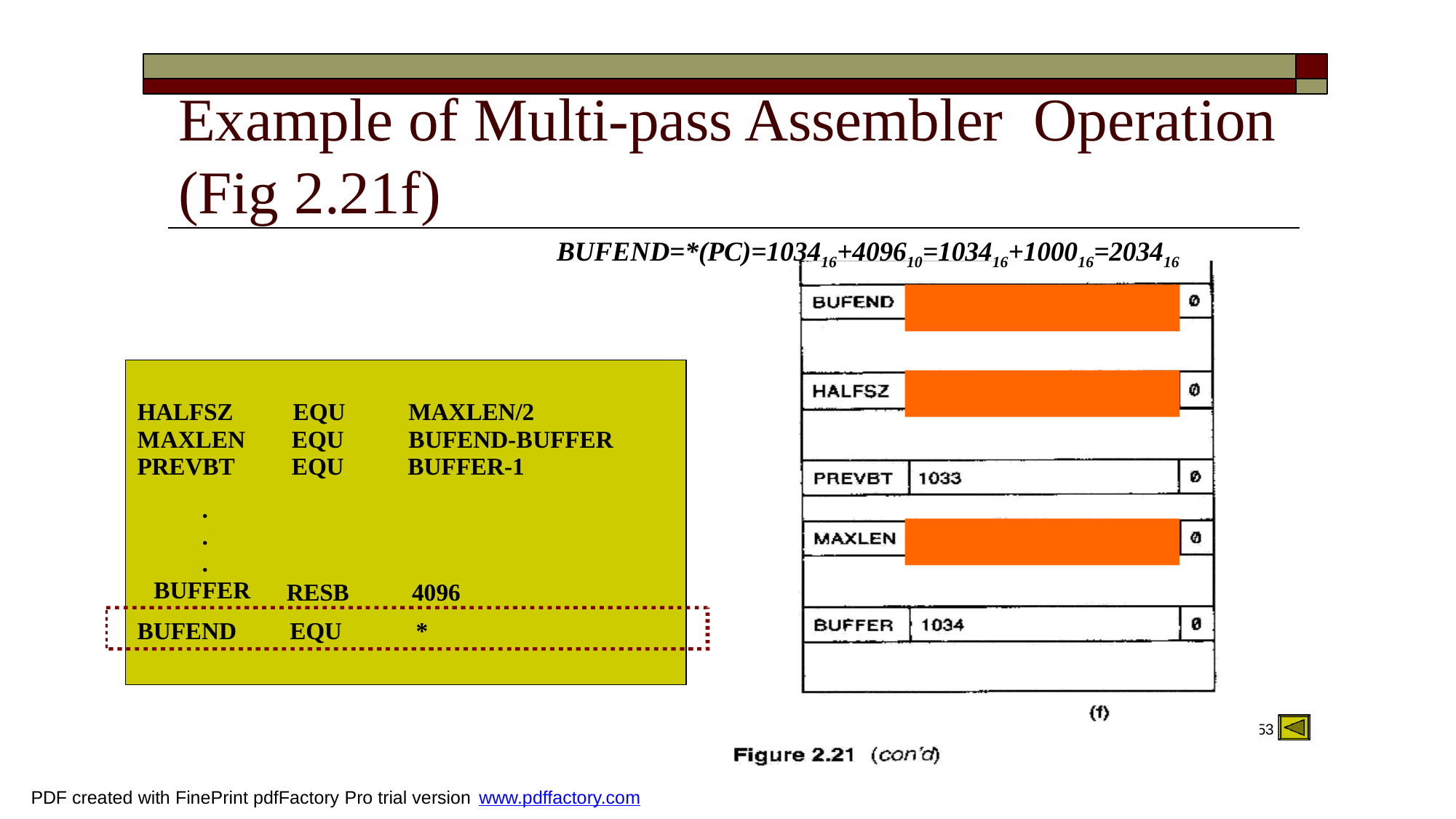

# Example of Multi-pass Assembler  Operation (Fig 2.21f)

BUFEND=*(PC)=103416+409610=103416+100016=203416

| HALFSZ MAXLEN PREVBT | EQU EQU EQU | MAXLEN/2 BUFEND-BUFFER BUFFER-1 |
| --- | --- | --- |
| . . . BUFFER | RESB | 4096 |
| BUFEND | EQU | \* |

53
1
PDF created with FinePrint pdfFactory Pro trial version www.pdffactory.com